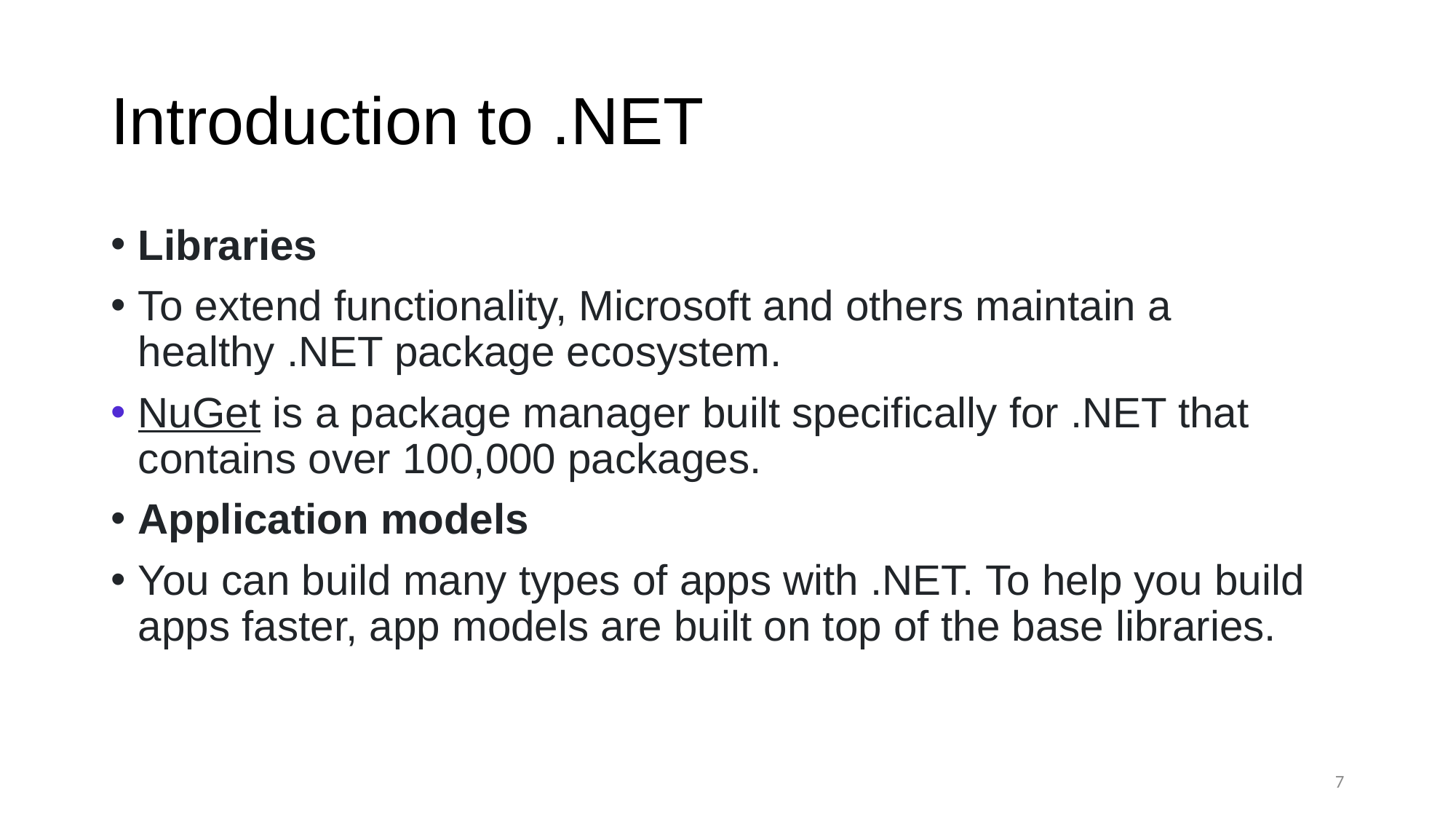

# Introduction to .NET
Libraries
To extend functionality, Microsoft and others maintain a healthy .NET package ecosystem.
NuGet is a package manager built specifically for .NET that contains over 100,000 packages.
Application models
You can build many types of apps with .NET. To help you build apps faster, app models are built on top of the base libraries.

7